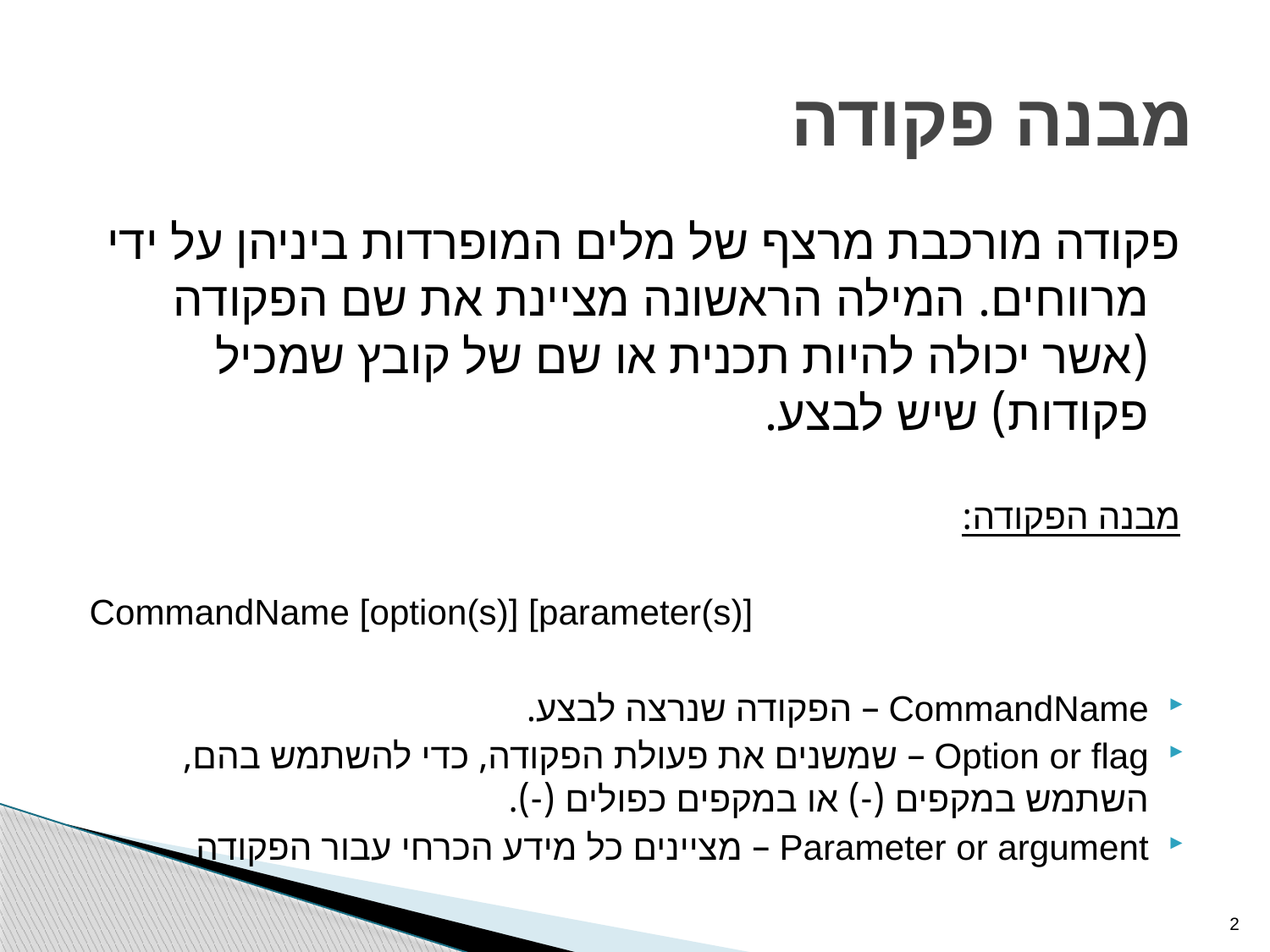

# מבנה פקודה
פקודה מורכבת מרצף של מלים המופרדות ביניהן על ידי מרווחים. המילה הראשונה מציינת את שם הפקודה (אשר יכולה להיות תכנית או שם של קובץ שמכיל פקודות) שיש לבצע.

מבנה הפקודה:

CommandName [option(s)] [parameter(s)]

CommandName – הפקודה שנרצה לבצע.
Option or flag – שמשנים את פעולת הפקודה, כדי להשתמש בהם, השתמש במקפים (-) או במקפים כפולים (-).
Parameter or argument – מציינים כל מידע הכרחי עבור הפקודה.

2